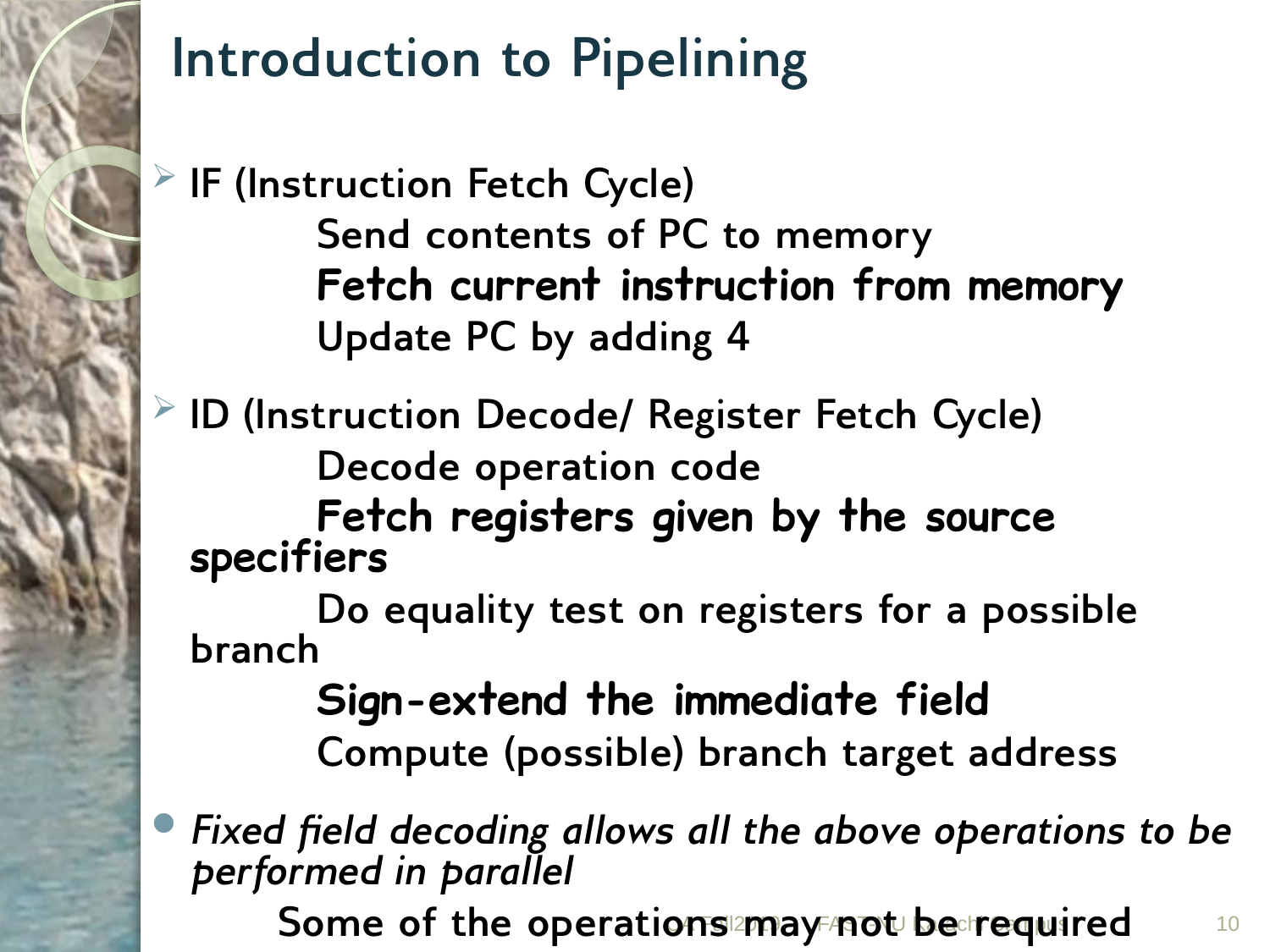

# Introduction to Pipelining
IF (Instruction Fetch Cycle)
		Send contents of PC to memory
		Fetch current instruction from memory
		Update PC by adding 4

ID (Instruction Decode/ Register Fetch Cycle)
		Decode operation code
		Fetch registers given by the source specifiers
		Do equality test on registers for a possible branch
		Sign-extend the immediate field
		Compute (possible) branch target address

Fixed field decoding allows all the above operations to be performed in parallel
	Some of the operations may not be required
CA Fall2019
10
FAST-NU Karachi Campus